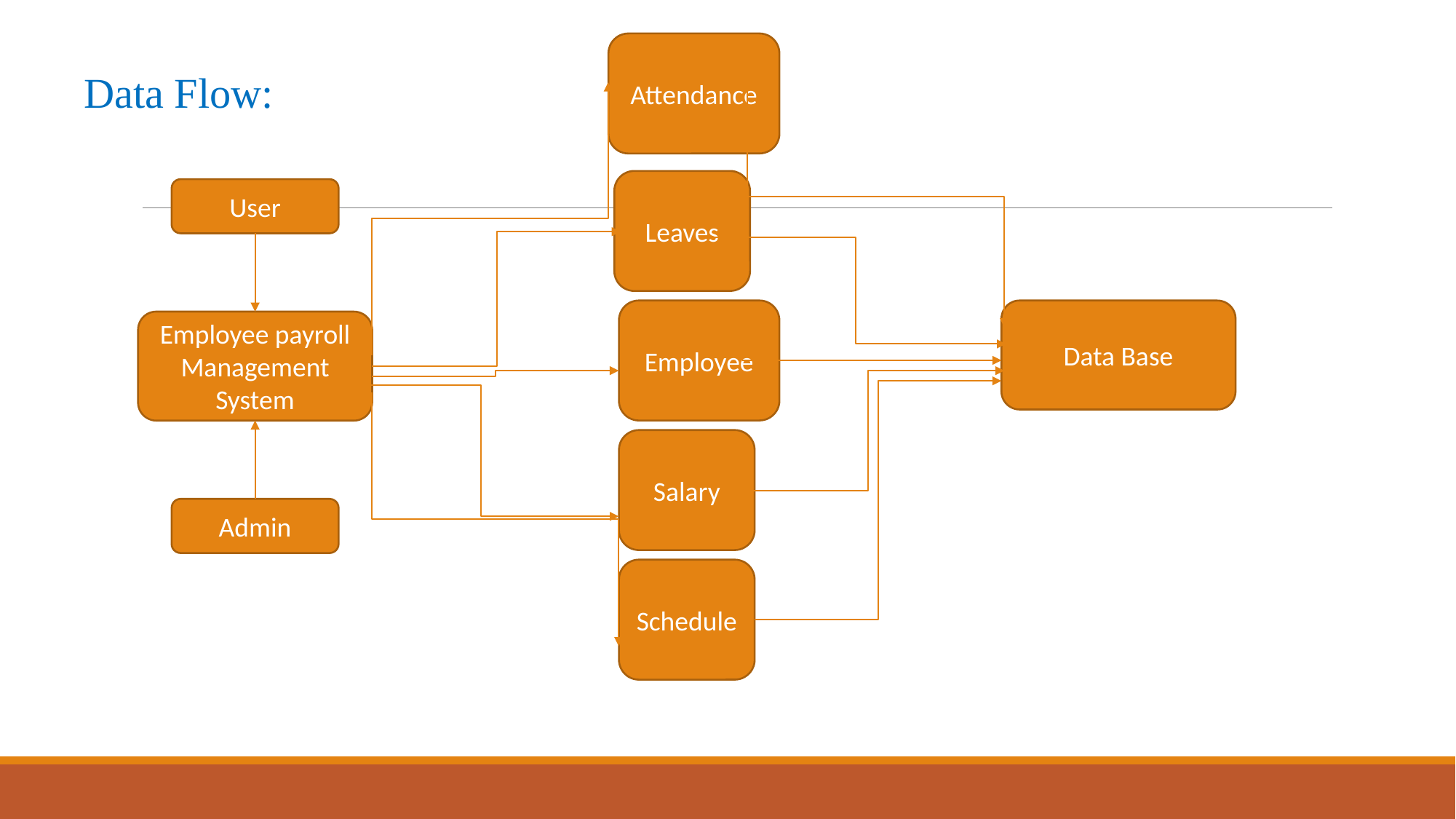

Attendance
Data Flow:

Leaves
User
Data Base
Employee
Employee payroll Management System
Salary
Admin
Schedule